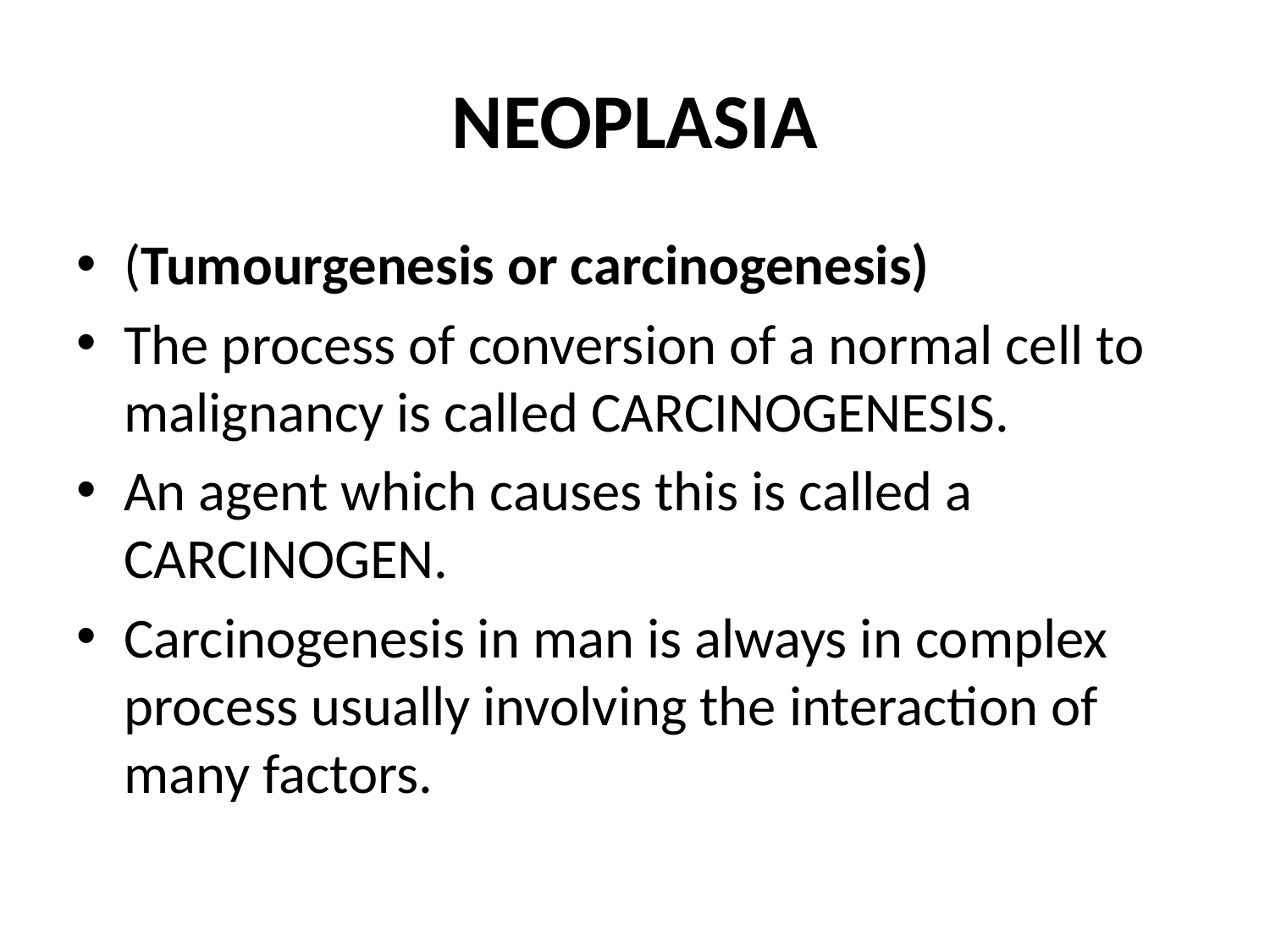

# NEOPLASIA
(Tumourgenesis or carcinogenesis)
The process of conversion of a normal cell to malignancy is called CARCINOGENESIS.
An agent which causes this is called a CARCINOGEN.
Carcinogenesis in man is always in complex process usually involving the interaction of many factors.